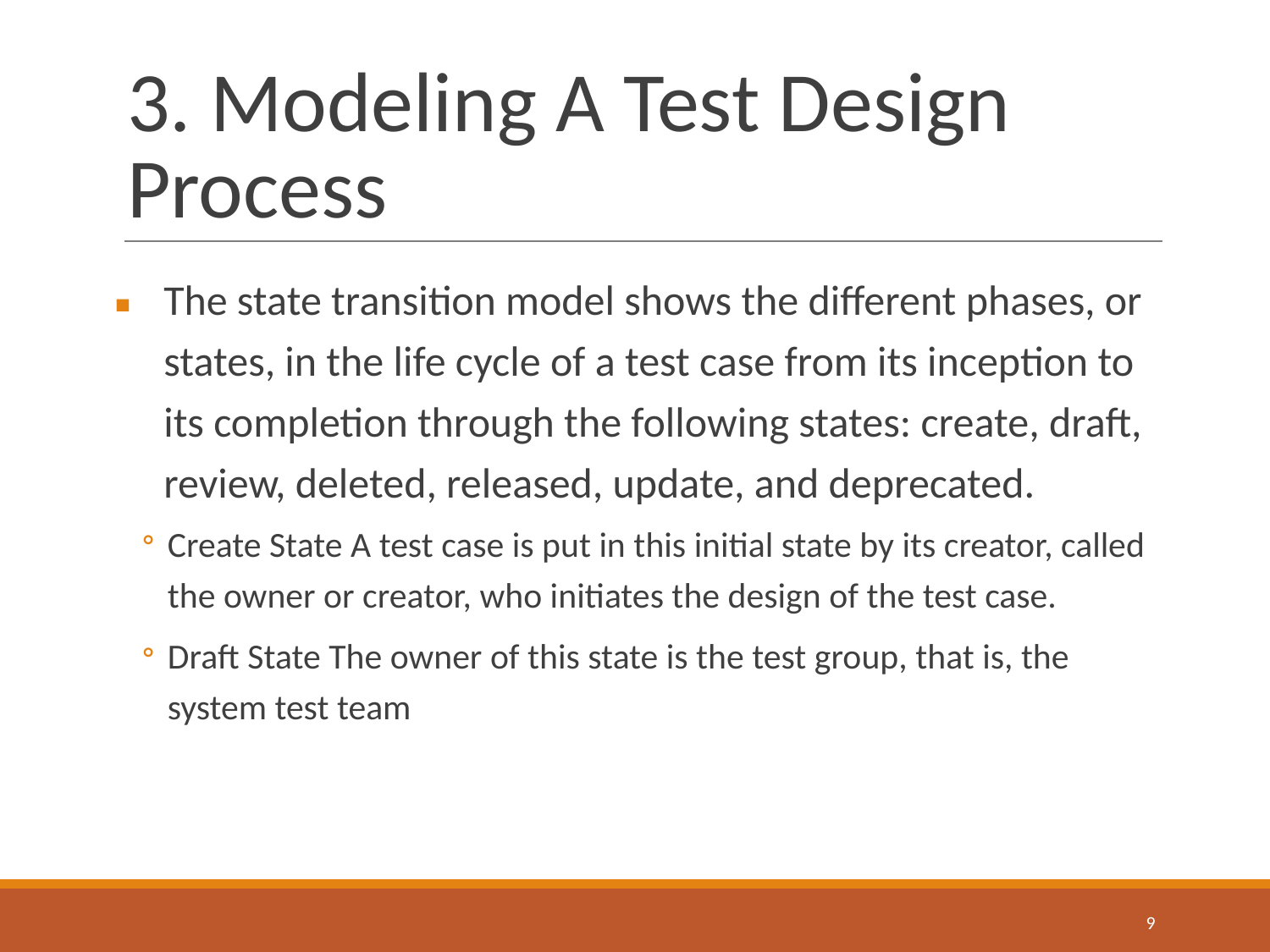

# 3. Modeling A Test Design Process
The state transition model shows the different phases, or
states, in the life cycle of a test case from its inception to its completion through the following states: create, draft, review, deleted, released, update, and deprecated.
Create State A test case is put in this initial state by its creator, called the owner or creator, who initiates the design of the test case.
Draft State The owner of this state is the test group, that is, the system test team
9